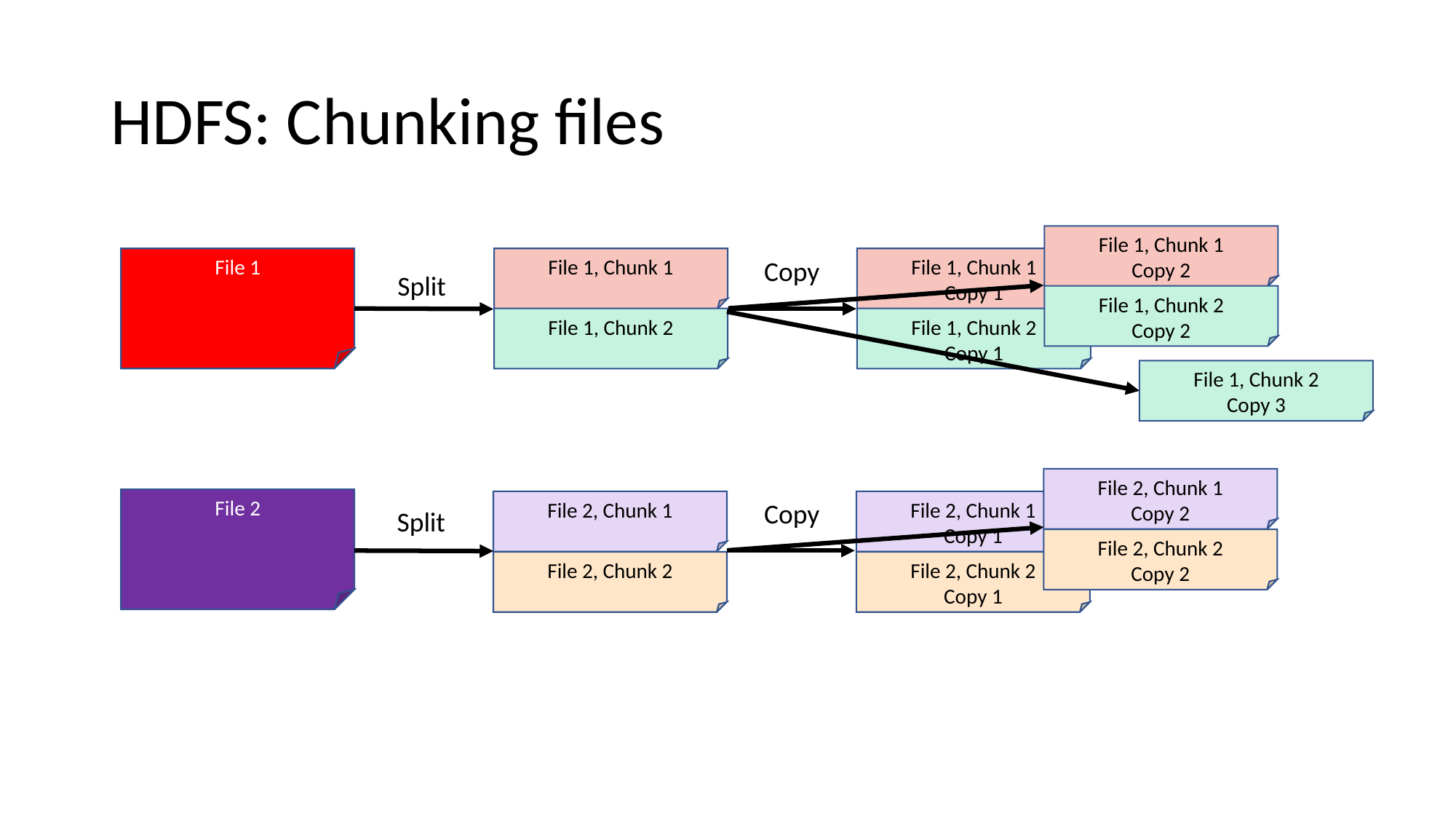

# HDFS: Chunking files
File 1, Chunk 1
Copy 2
File 1, Chunk 1
Copy 1
File 1, Chunk 2
Copy 2
File 1, Chunk 2
Copy 1
File 2, Chunk 1
Copy 2
File 2, Chunk 1
Copy 1
File 2, Chunk 2
Copy 2
File 2, Chunk 2
Copy 1
Copy
Copy
File 1, Chunk 2
Copy 3
File 1
File 1, Chunk 1

File 1, Chunk 2

File 2, Chunk 1

File 2, Chunk 2

Split
Split
File 2